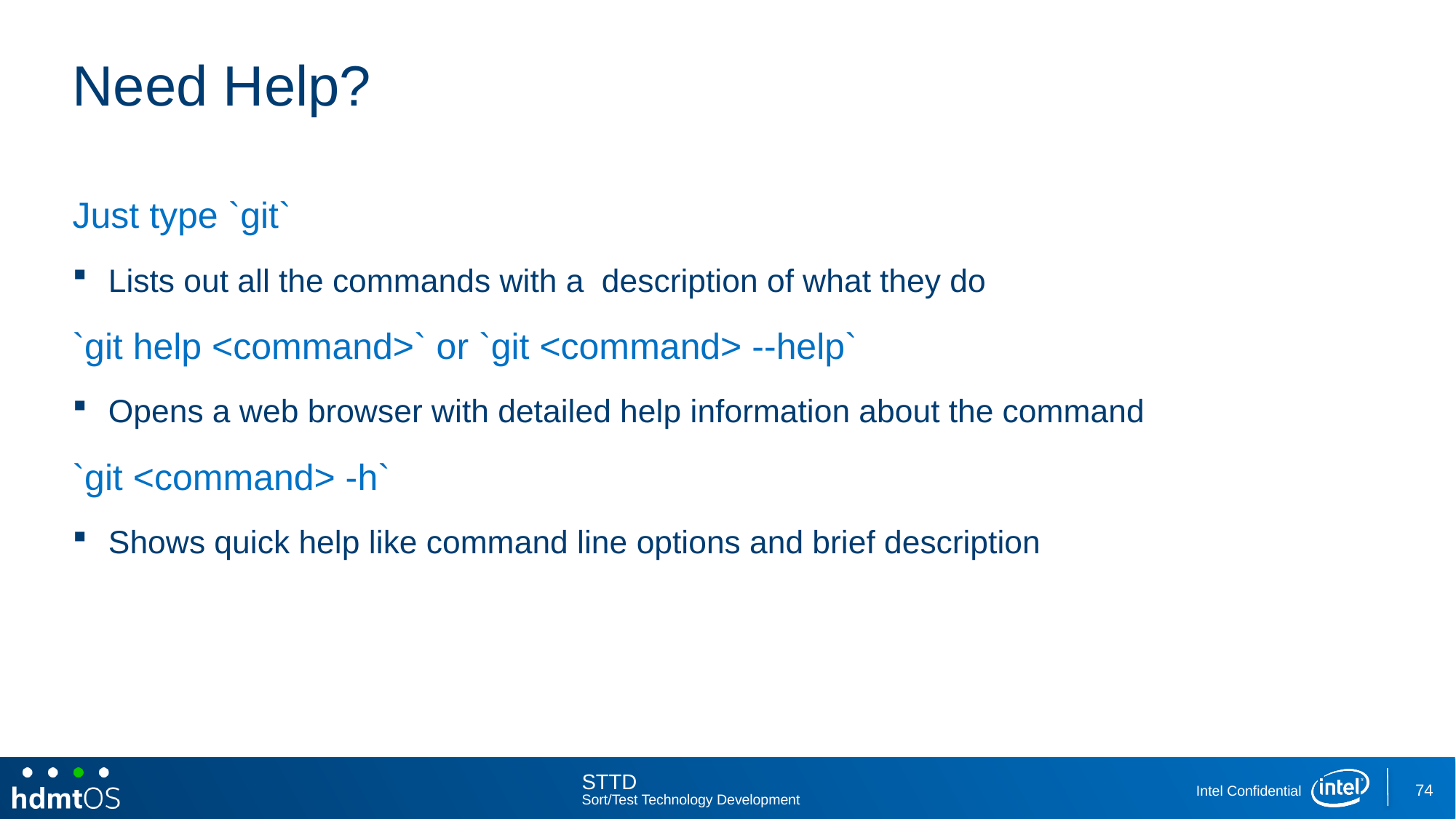

# Need Help?
Just type `git`
Lists out all the commands with a  description of what they do
`git help <command>` or `git <command> --help`
Opens a web browser with detailed help information about the command
`git <command> -h`
Shows quick help like command line options and brief description
74